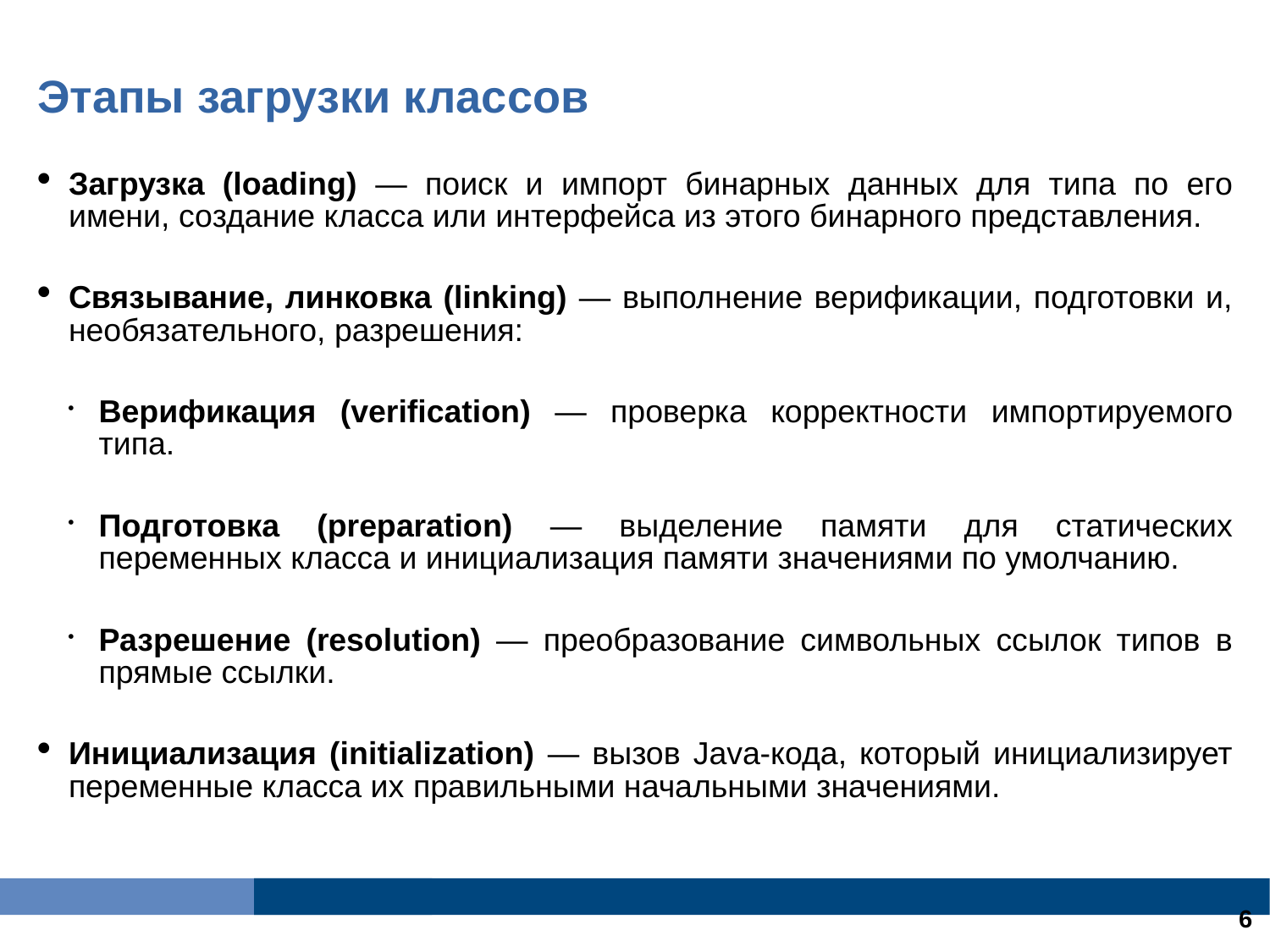

Этапы загрузки классов
Загрузка (loading) — поиск и импорт бинарных данных для типа по его имени, создание класса или интерфейса из этого бинарного представления.
Связывание, линковка (linking) — выполнение верификации, подготовки и, необязательного, разрешения:
Верификация (verification) — проверка корректности импортируемого типа.
Подготовка (preparation) — выделение памяти для статических переменных класса и инициализация памяти значениями по умолчанию.
Разрешение (resolution) — преобразование символьных ссылок типов в прямые ссылки.
Инициализация (initialization) — вызов Java-кода, который инициализирует переменные класса их правильными начальными значениями.
6